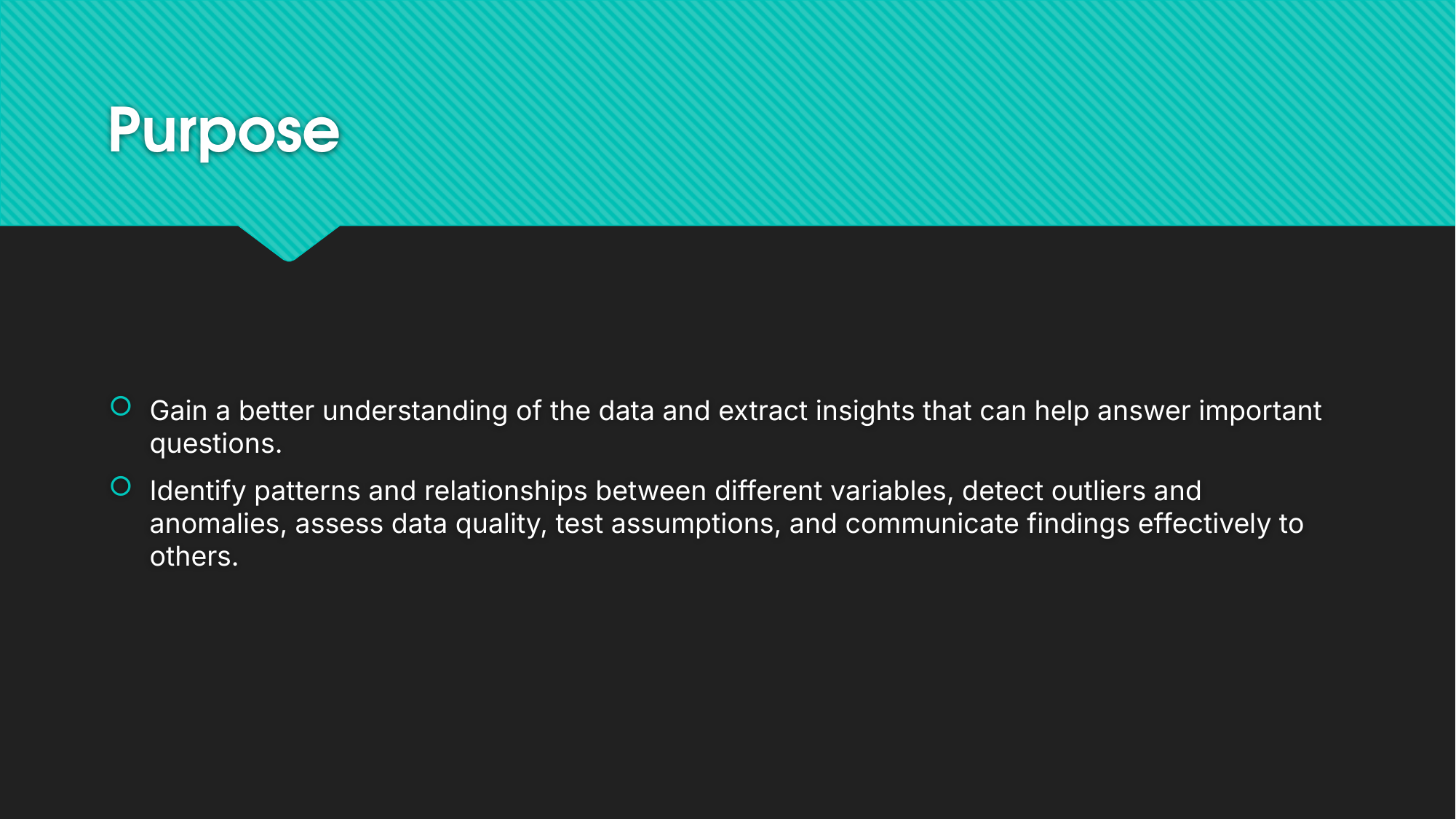

# Purpose
Gain a better understanding of the data and extract insights that can help answer important questions.
Identify patterns and relationships between different variables, detect outliers and anomalies, assess data quality, test assumptions, and communicate findings effectively to others.